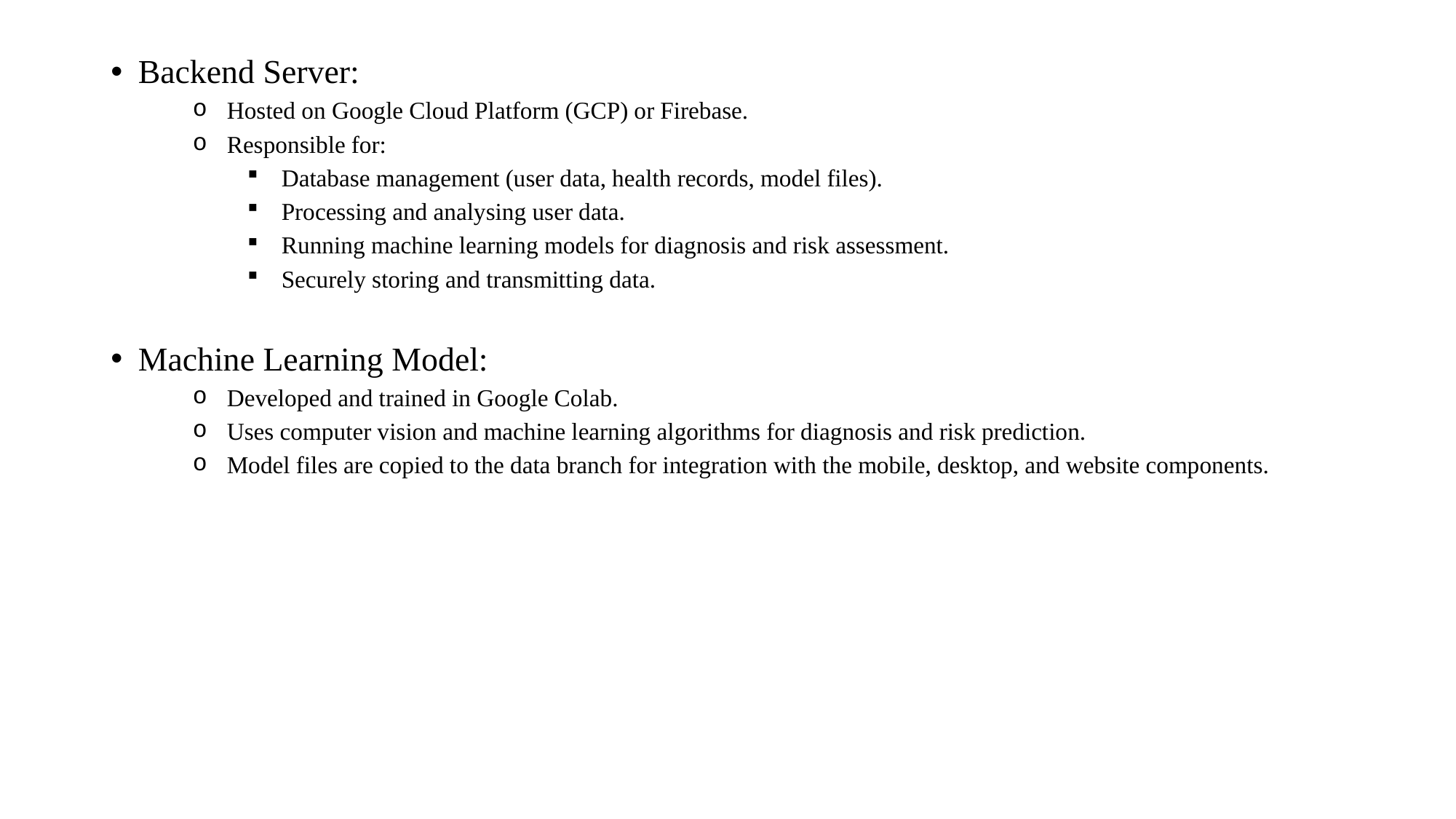

Backend Server:
Hosted on Google Cloud Platform (GCP) or Firebase.
Responsible for:
Database management (user data, health records, model files).
Processing and analysing user data.
Running machine learning models for diagnosis and risk assessment.
Securely storing and transmitting data.

Machine Learning Model:
Developed and trained in Google Colab.
Uses computer vision and machine learning algorithms for diagnosis and risk prediction.
Model files are copied to the data branch for integration with the mobile, desktop, and website components.